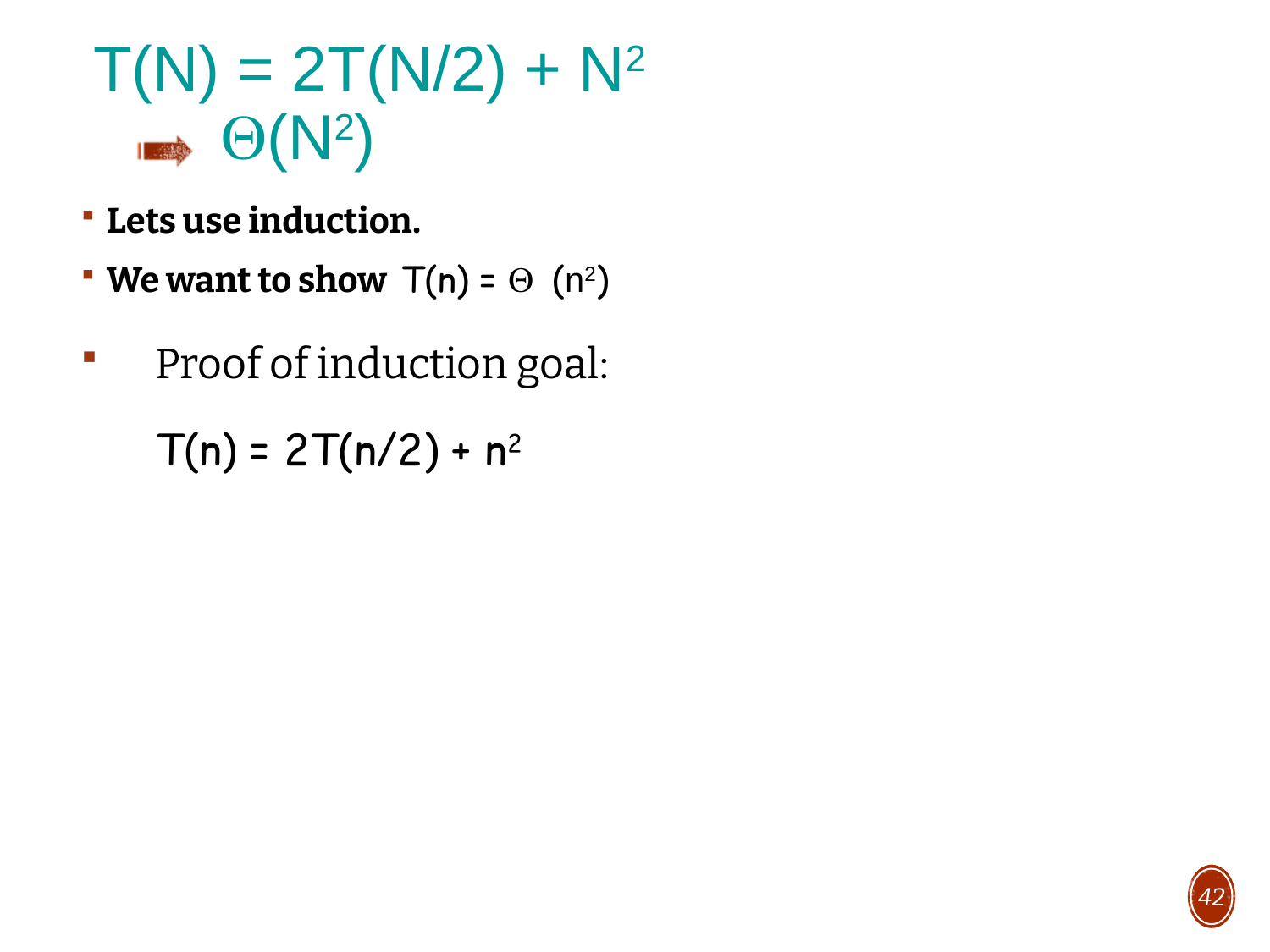

# T(n) = 2T(n/2) + n2	Θ(n2)

Lets use induction.
We want to show  T(n) = Θ (n2)
Proof of induction goal:
	T(n) = 2T(n/2) + n2

42